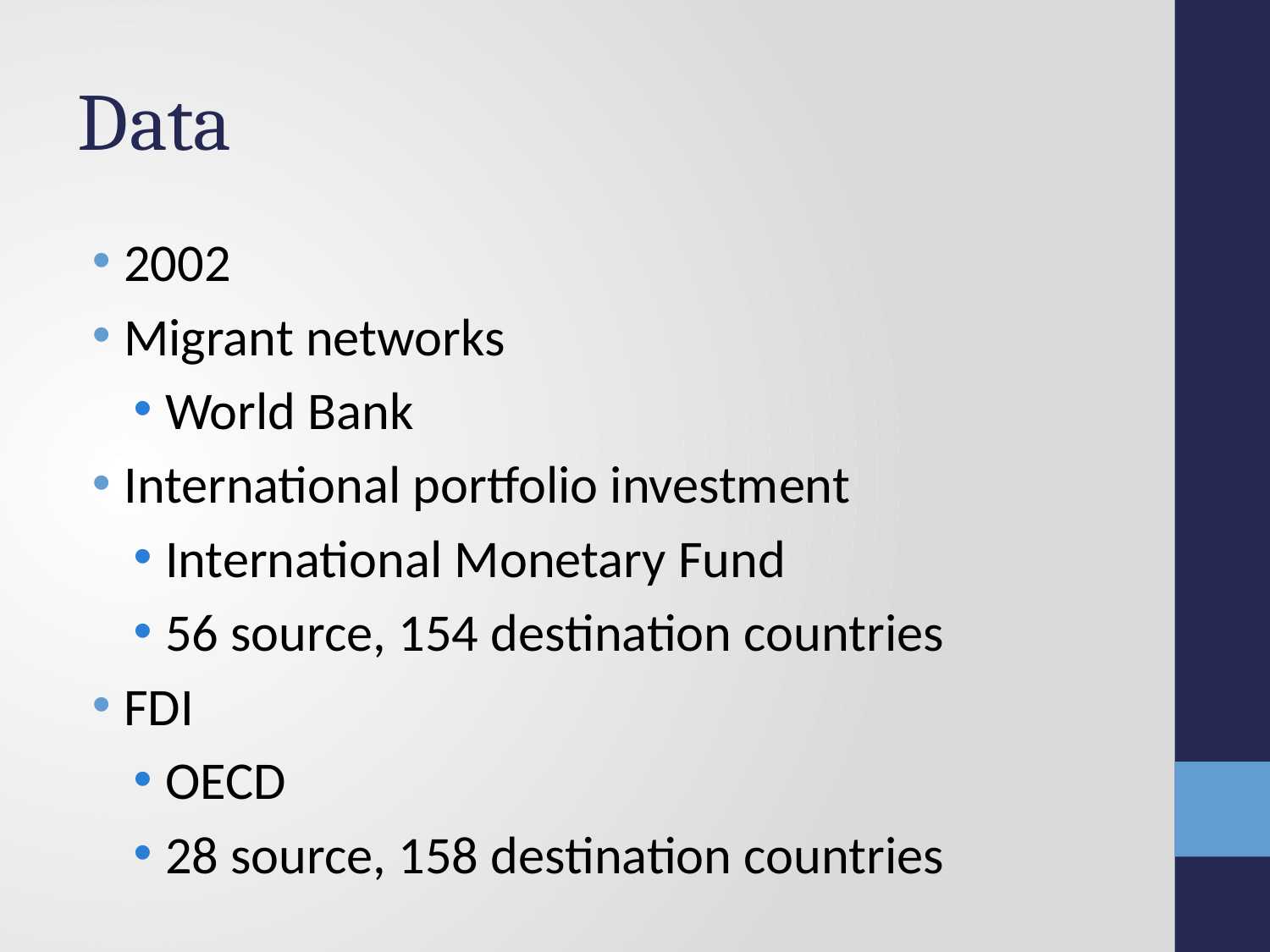

# Data
2002
Migrant networks
World Bank
International portfolio investment
International Monetary Fund
56 source, 154 destination countries
FDI
OECD
28 source, 158 destination countries